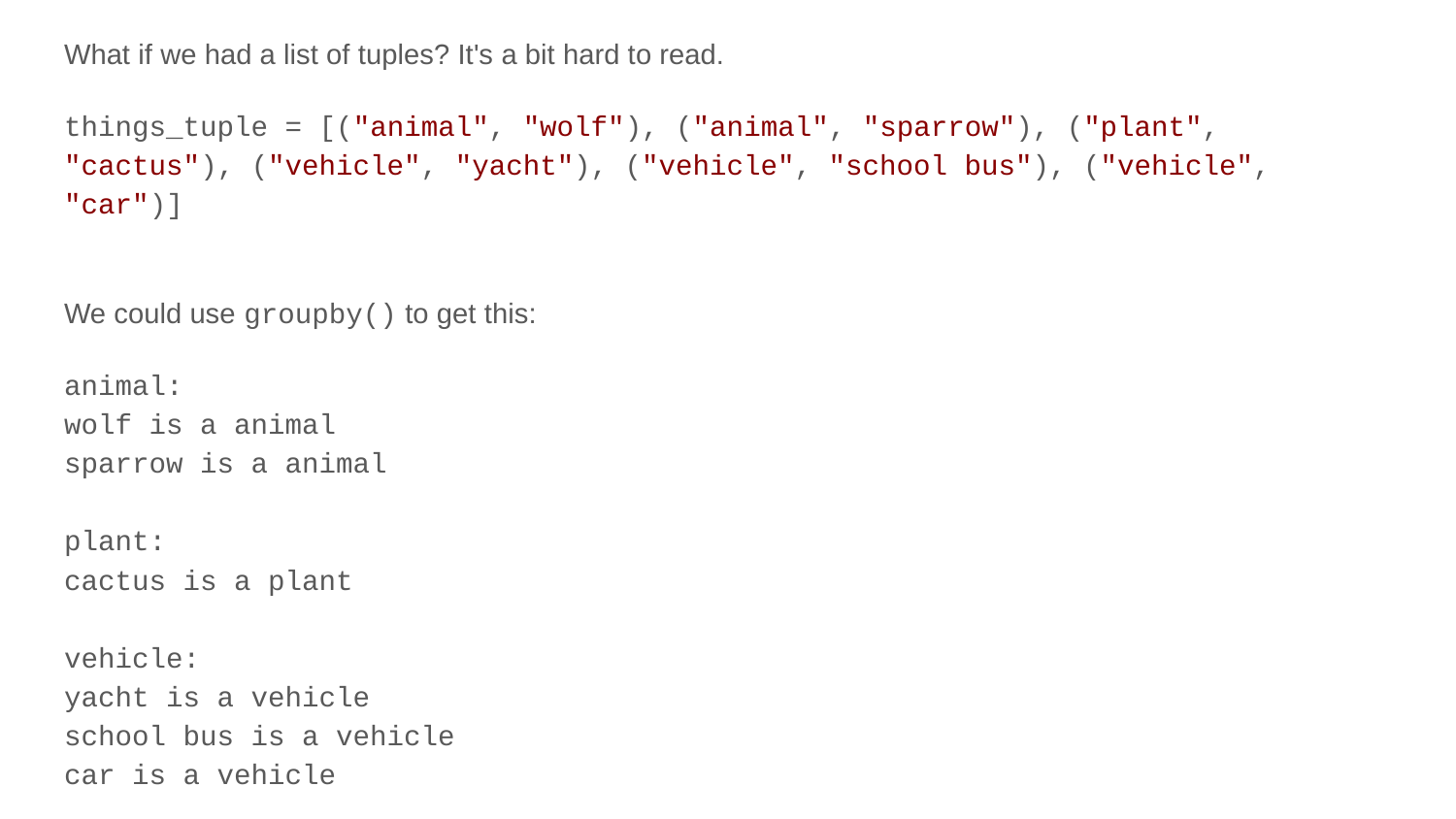

What if we had a list of tuples? It's a bit hard to read.
things_tuple = [("animal", "wolf"), ("animal", "sparrow"), ("plant", "cactus"), ("vehicle", "yacht"), ("vehicle", "school bus"), ("vehicle", "car")]
We could use groupby() to get this:
animal:
wolf is a animal
sparrow is a animal
plant:
cactus is a plant
vehicle:
yacht is a vehicle
school bus is a vehicle
car is a vehicle